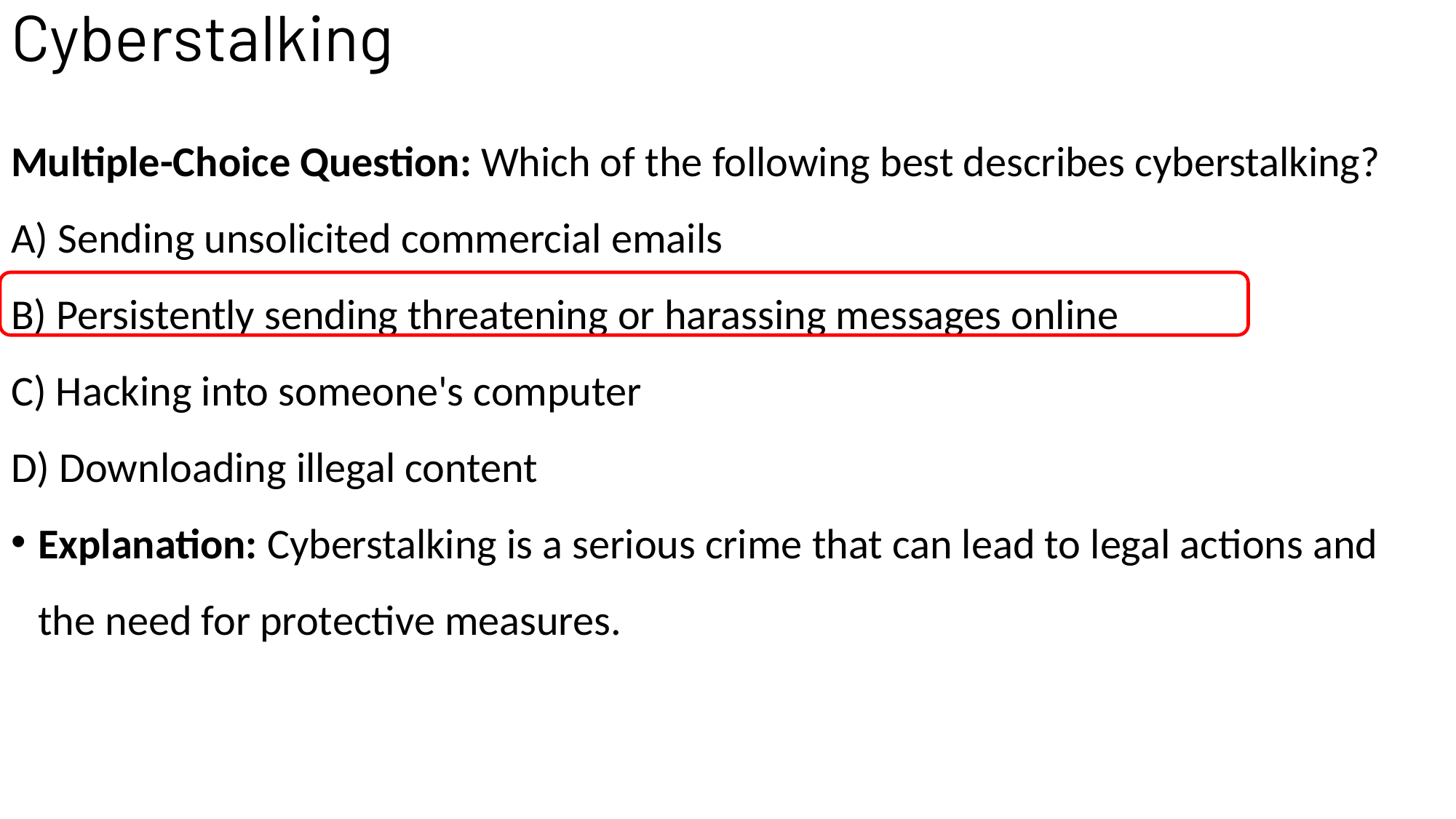

# Cyberstalking
Multiple-Choice Question: Which of the following best describes cyberstalking?
A) Sending unsolicited commercial emails
B) Persistently sending threatening or harassing messages online
C) Hacking into someone's computer
D) Downloading illegal content
Explanation: Cyberstalking is a serious crime that can lead to legal actions and the need for protective measures.